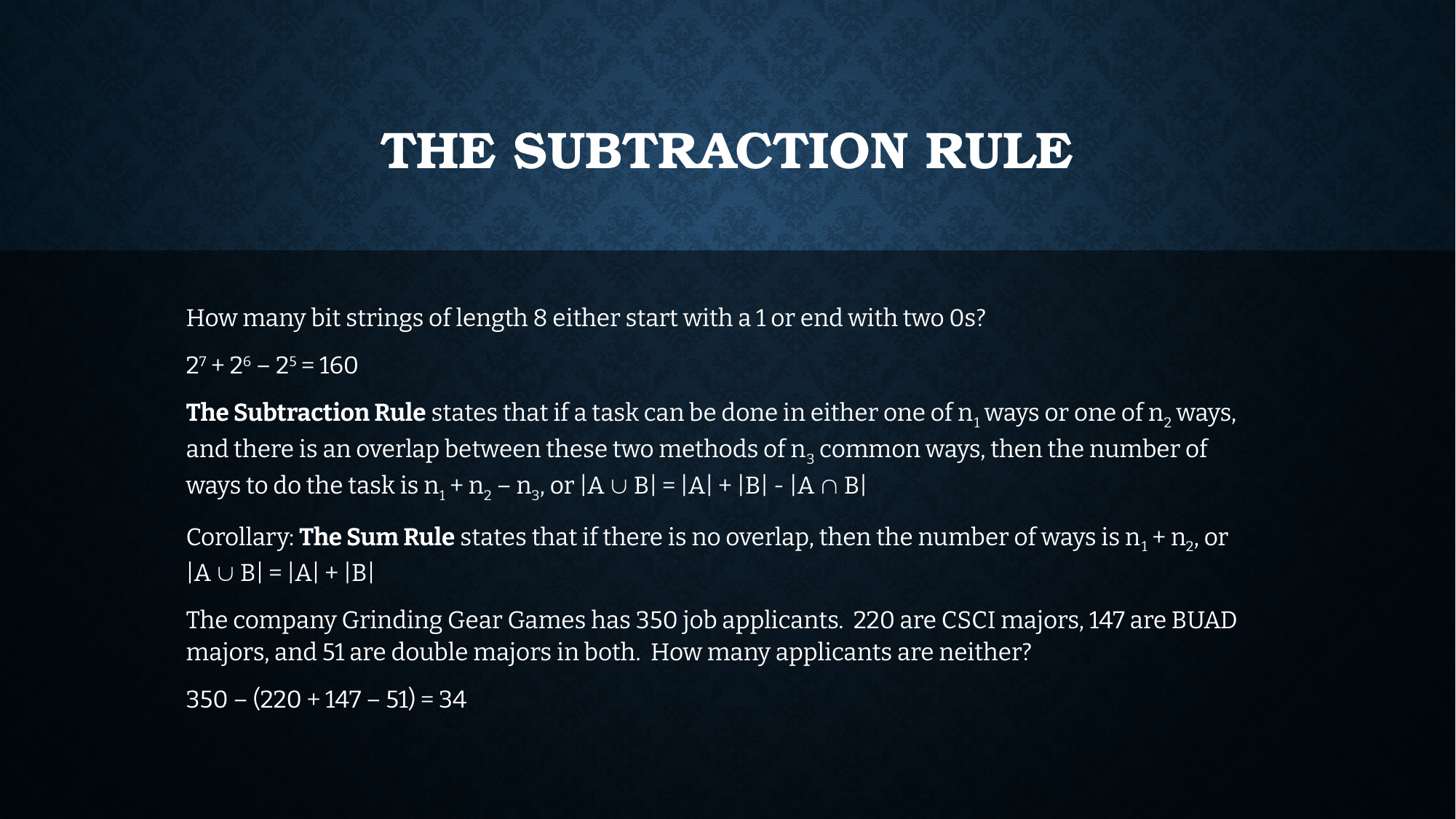

# The Subtraction Rule

How many bit strings of length 8 either start with a 1 or end with two 0s?
27 + 26 – 25 = 160
The Subtraction Rule states that if a task can be done in either one of n1 ways or one of n2 ways, and there is an overlap between these two methods of n3 common ways, then the number of ways to do the task is n1 + n2 – n3, or |A ∪ B| = |A| + |B| - |A ∩ B|
Corollary: The Sum Rule states that if there is no overlap, then the number of ways is n1 + n2, or
|A ∪ B| = |A| + |B|
The company Grinding Gear Games has 350 job applicants.  220 are CSCI majors, 147 are BUAD majors, and 51 are double majors in both.  How many applicants are neither?
350 – (220 + 147 – 51) = 34